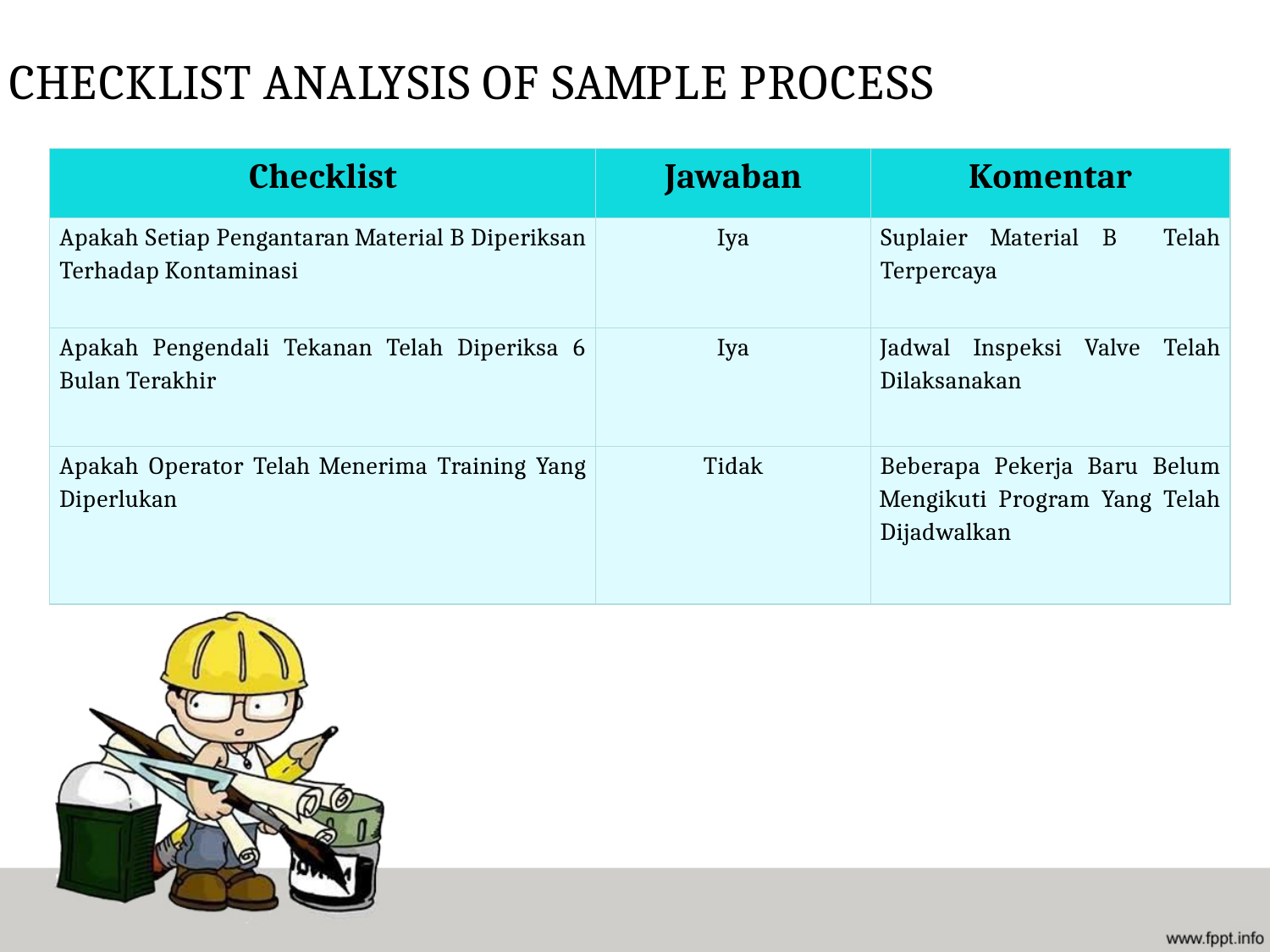

# CHECKLIST ANALYSIS OF SAMPLE PROCESS
| Checklist | Jawaban | Komentar |
| --- | --- | --- |
| Apakah Setiap Pengantaran Material B Diperiksan Terhadap Kontaminasi | Iya | Suplaier Material B Telah Terpercaya |
| Apakah Pengendali Tekanan Telah Diperiksa 6 Bulan Terakhir | Iya | Jadwal Inspeksi Valve Telah Dilaksanakan |
| Apakah Operator Telah Menerima Training Yang Diperlukan | Tidak | Beberapa Pekerja Baru Belum Mengikuti Program Yang Telah Dijadwalkan |